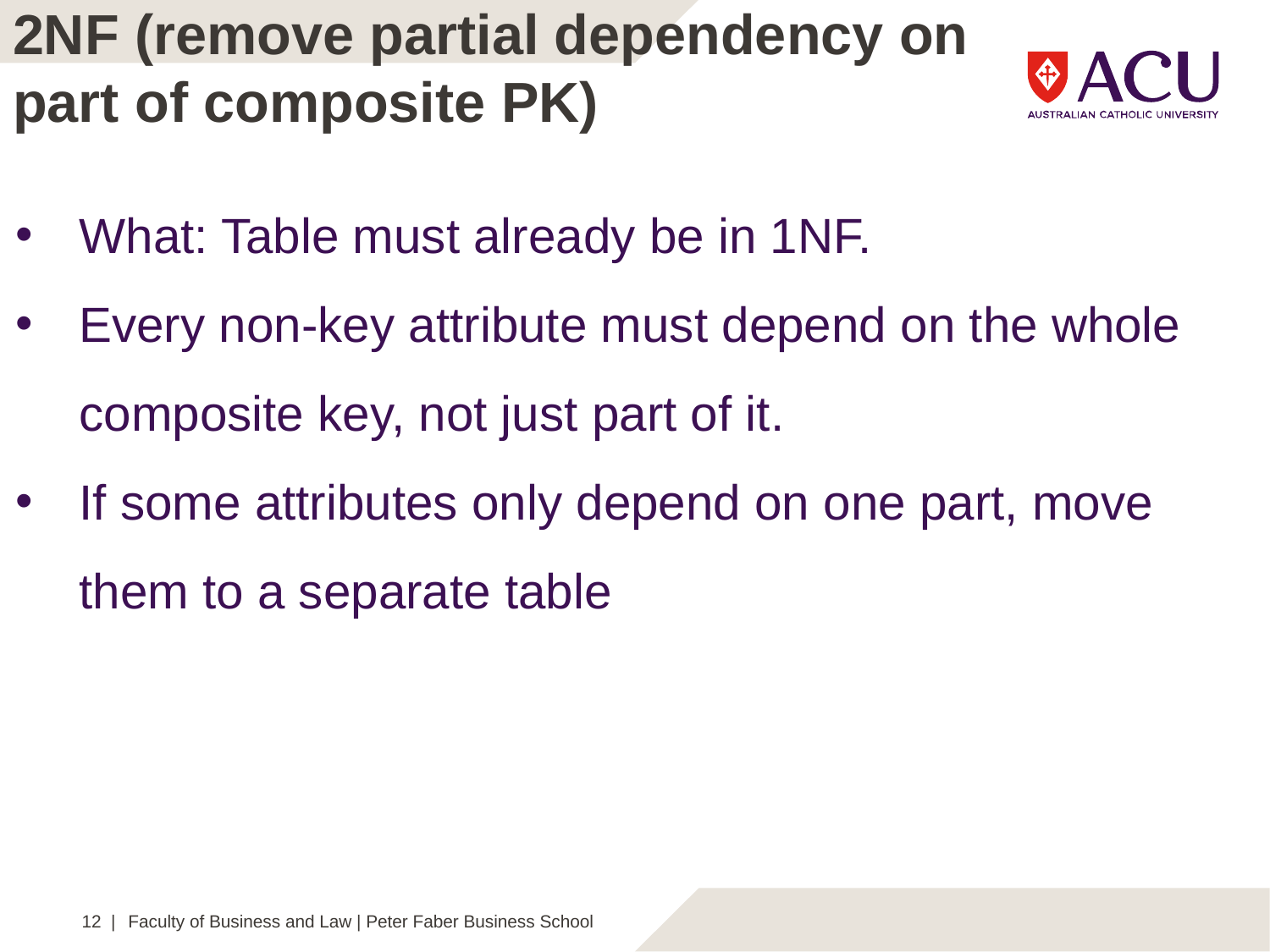

2NF (remove partial dependency on part of composite PK)
What: Table must already be in 1NF.
Every non-key attribute must depend on the whole composite key, not just part of it.
If some attributes only depend on one part, move them to a separate table
12  |
Faculty of Business and Law | Peter Faber Business School